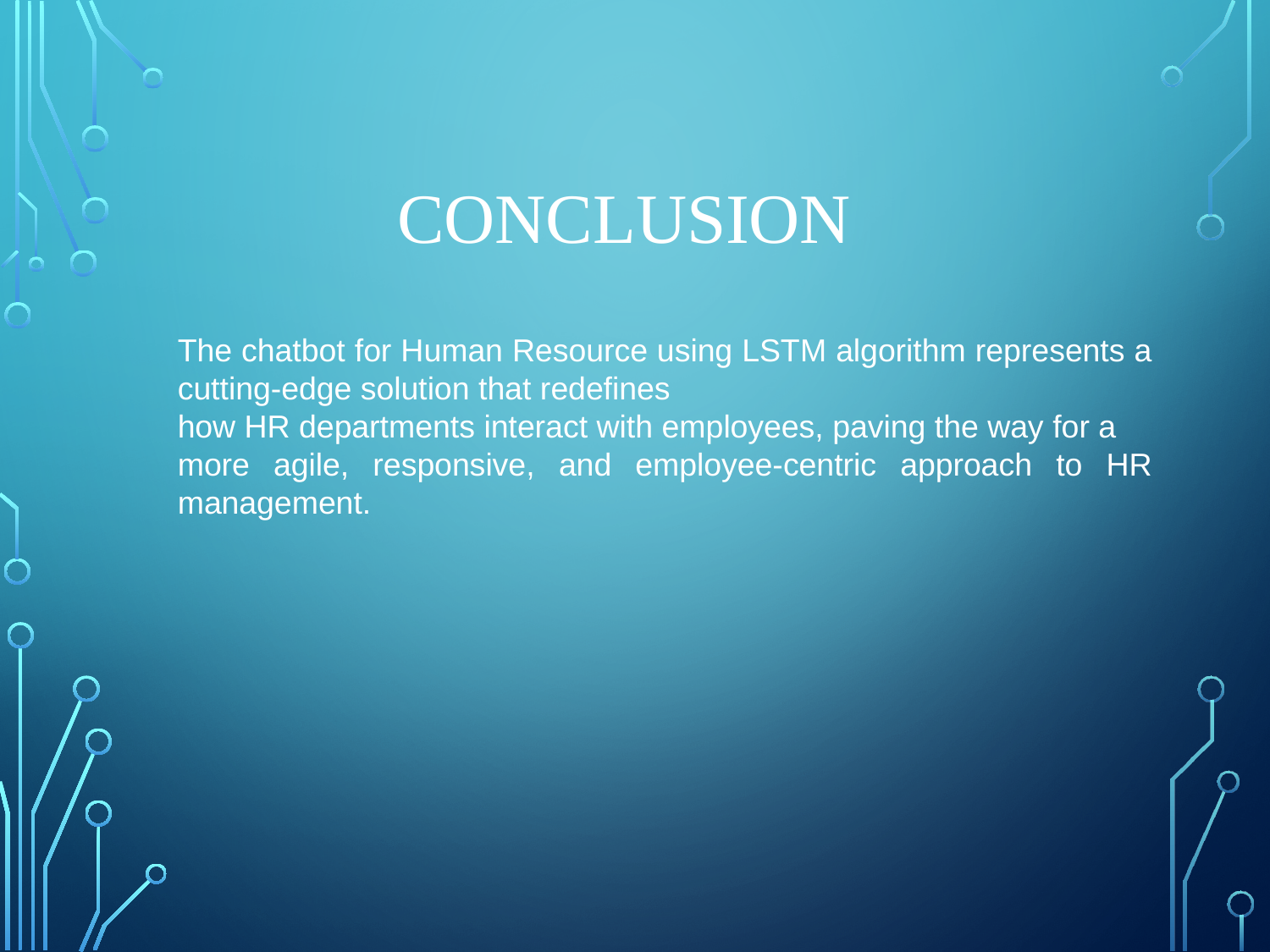

CONCLUSION
The chatbot for Human Resource using LSTM algorithm represents a cutting-edge solution that redefines
how HR departments interact with employees, paving the way for a
more agile, responsive, and employee-centric approach to HR management.